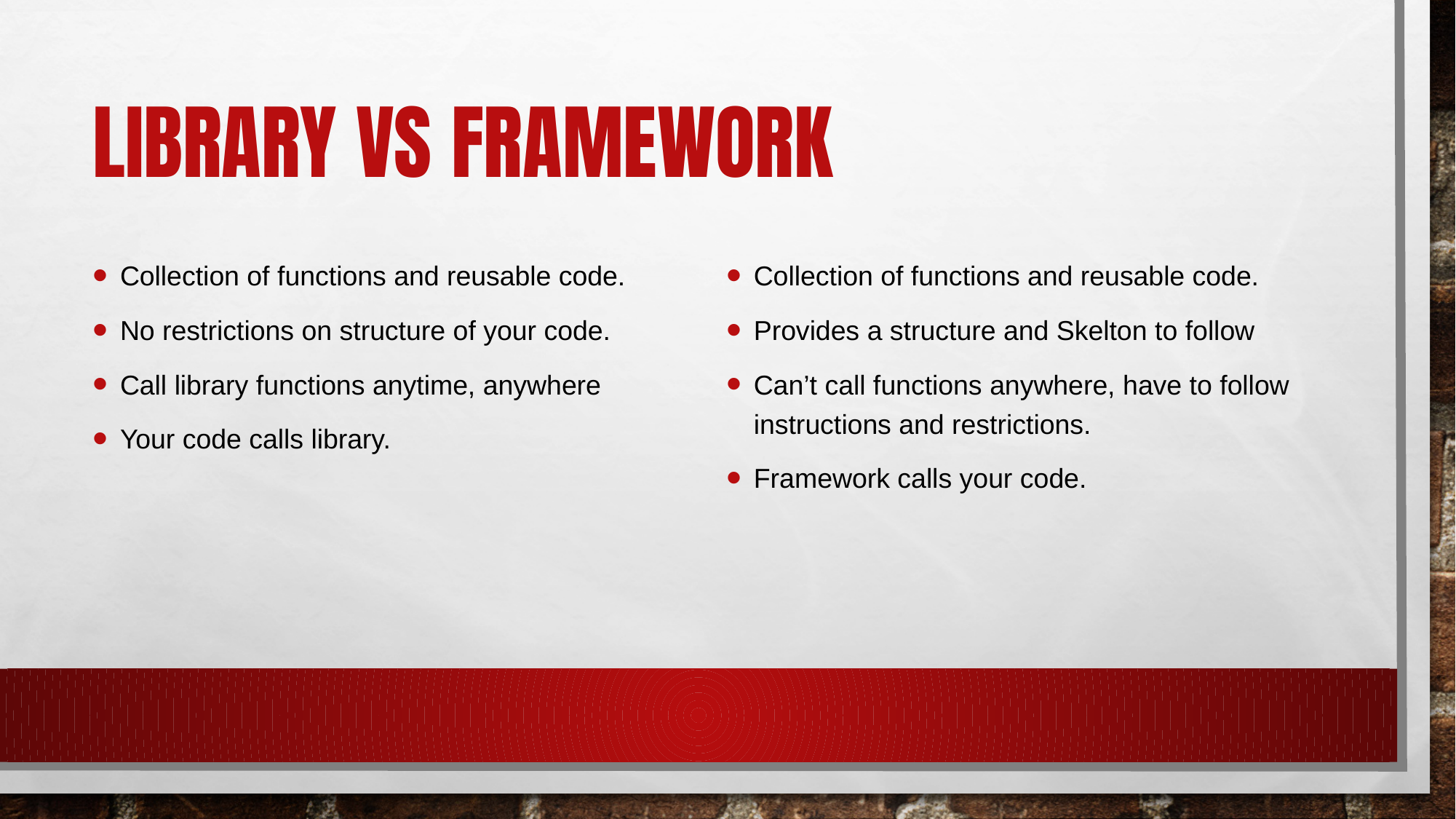

# Library vs framework
Collection of functions and reusable code.
No restrictions on structure of your code.
Call library functions anytime, anywhere
Your code calls library.
Collection of functions and reusable code.
Provides a structure and Skelton to follow
Can’t call functions anywhere, have to follow instructions and restrictions.
Framework calls your code.